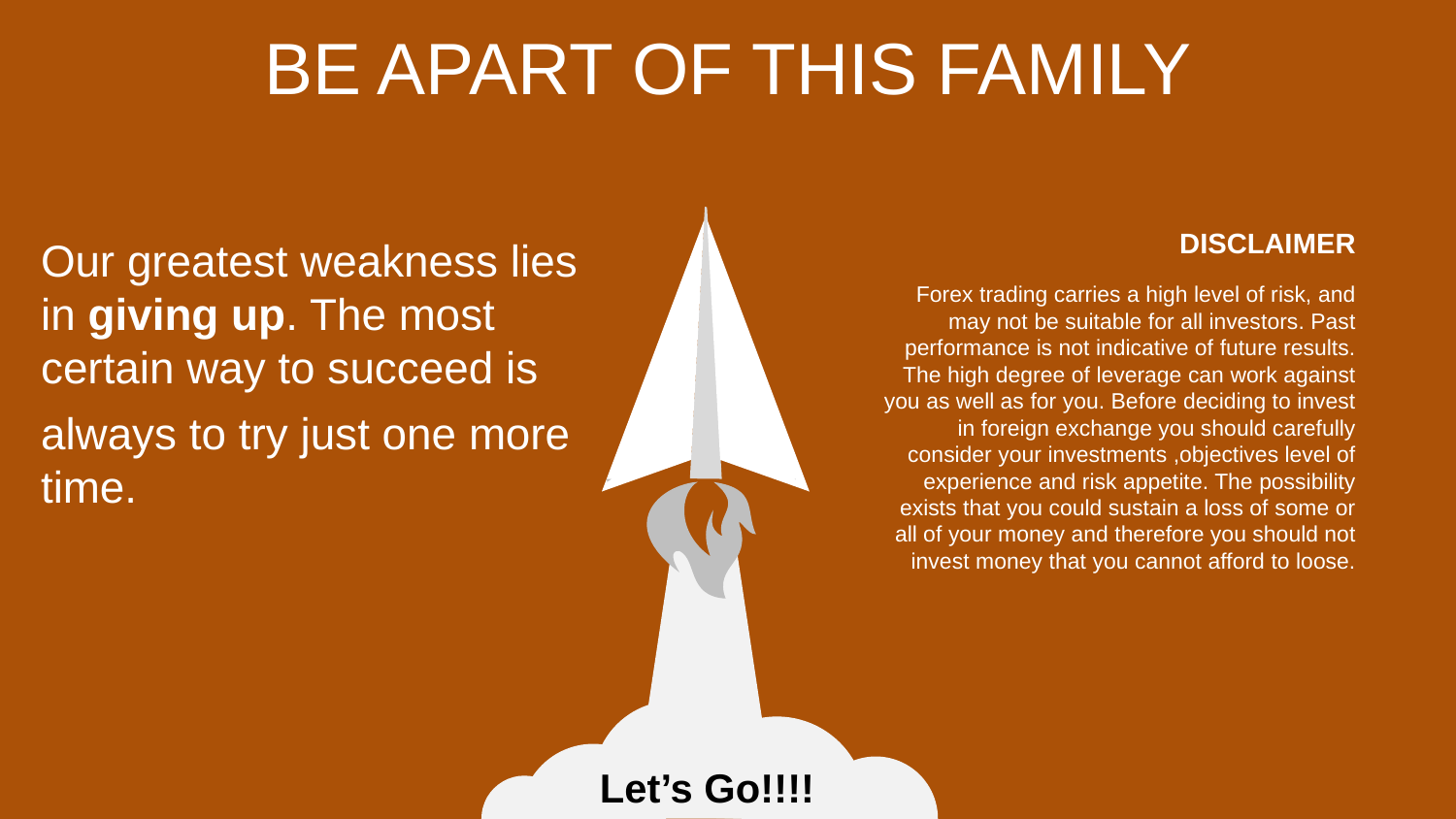

BE APART OF THIS FAMILY

DISCLAIMER
Forex trading carries a high level of risk, and may not be suitable for all investors. Past performance is not indicative of future results. The high degree of leverage can work against you as well as for you. Before deciding to invest in foreign exchange you should carefully consider your investments ,objectives level of experience and risk appetite. The possibility exists that you could sustain a loss of some or all of your money and therefore you should not invest money that you cannot afford to loose.
Our greatest weakness lies in giving up. The most certain way to succeed is
always to try just one more time.

Let’s Go!!!!